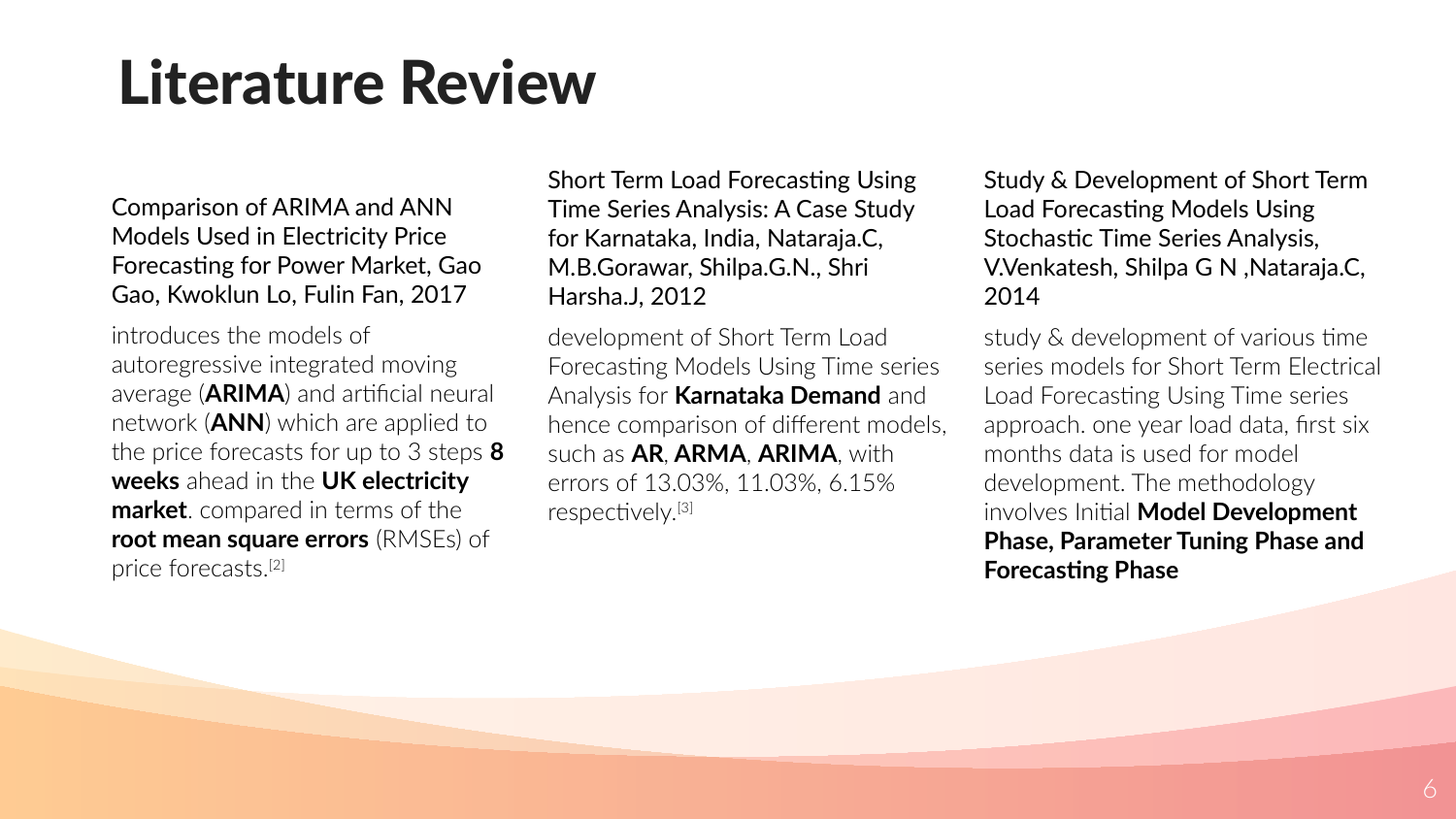

Literature Review
Short Term Load Forecasting Using Time Series Analysis: A Case Study for Karnataka, India, Nataraja.C, M.B.Gorawar, Shilpa.G.N., Shri Harsha.J, 2012
development of Short Term Load Forecasting Models Using Time series Analysis for Karnataka Demand and hence comparison of different models, such as AR, ARMA, ARIMA, with errors of 13.03%, 11.03%, 6.15% respectively.[3]

Study & Development of Short Term Load Forecasting Models Using Stochastic Time Series Analysis, V.Venkatesh, Shilpa G N ,Nataraja.C, 2014
study & development of various time series models for Short Term Electrical Load Forecasting Using Time series approach. one year load data, first six months data is used for model development. The methodology involves Initial Model Development Phase, Parameter Tuning Phase and Forecasting Phase

Comparison of ARIMA and ANN Models Used in Electricity Price Forecasting for Power Market, Gao Gao, Kwoklun Lo, Fulin Fan, 2017
introduces the models of autoregressive integrated moving average (ARIMA) and artificial neural network (ANN) which are applied to the price forecasts for up to 3 steps 8 weeks ahead in the UK electricity market. compared in terms of the root mean square errors (RMSEs) of price forecasts.[2]

6